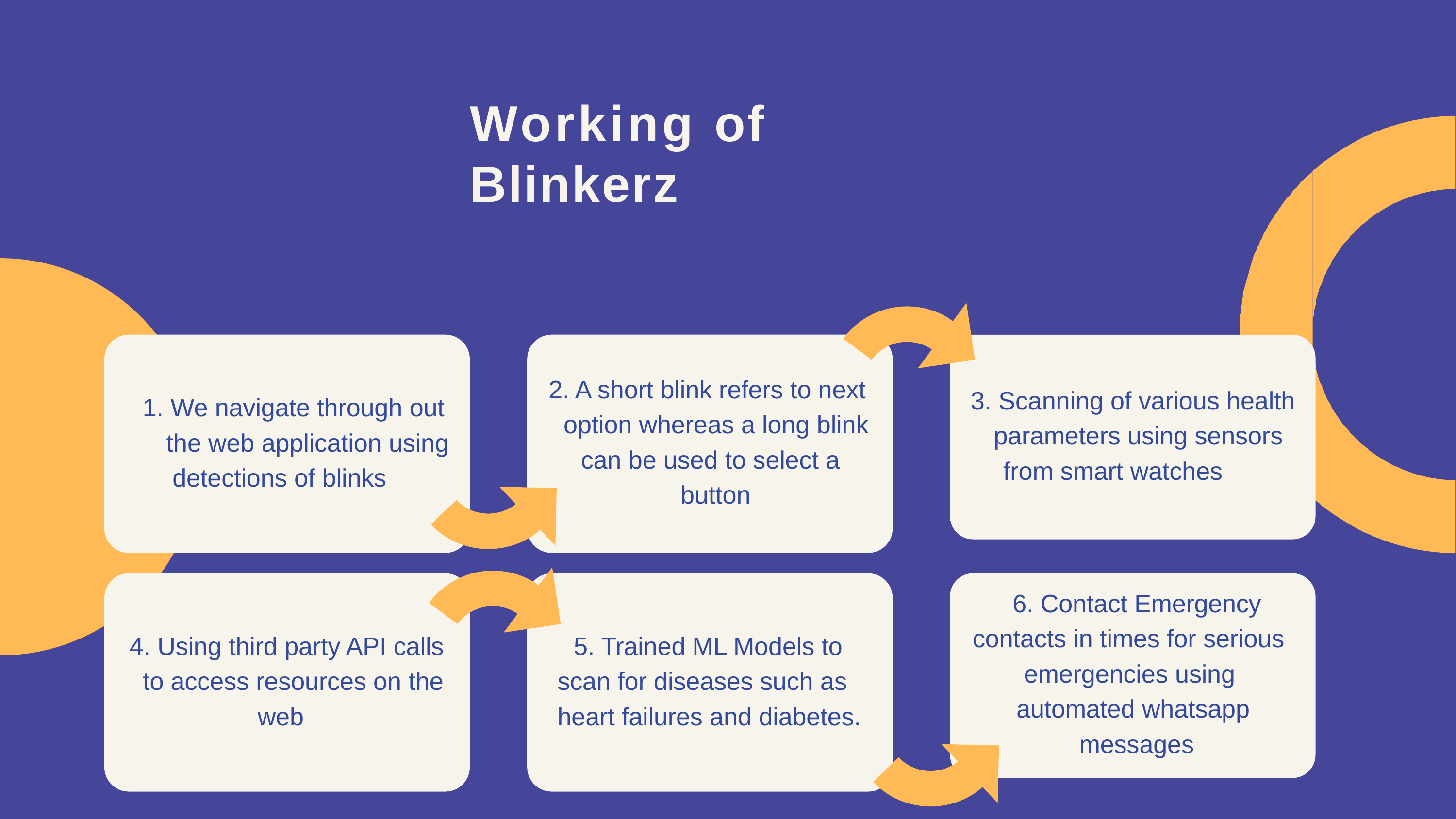

# Working of Blinkerz

2. A short blink refers to next  option whereas a long blink
can be used to select a  button
3. Scanning of various health  parameters using sensors
from smart watches
1. We navigate through out  the web application using
detections of blinks

6. Contact Emergency  contacts in times for serious
emergencies using  automated whatsapp  messages
4. Using third party API calls  to access resources on the
web
5. Trained ML Models to  scan for diseases such as  heart failures and diabetes.